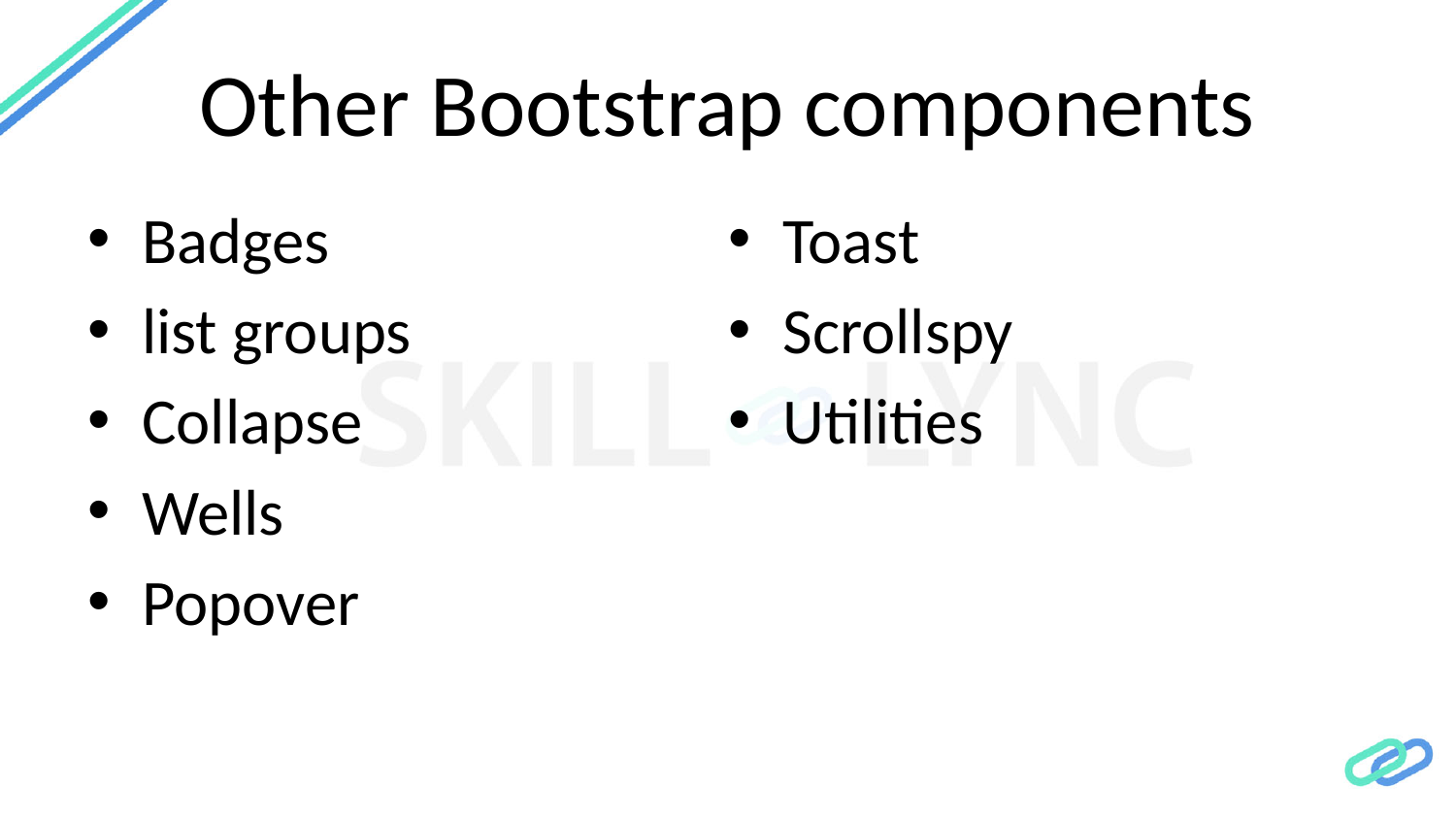

# Other Bootstrap components
Badges
list groups
Collapse
Wells
Popover
Toast
Scrollspy
Utilities